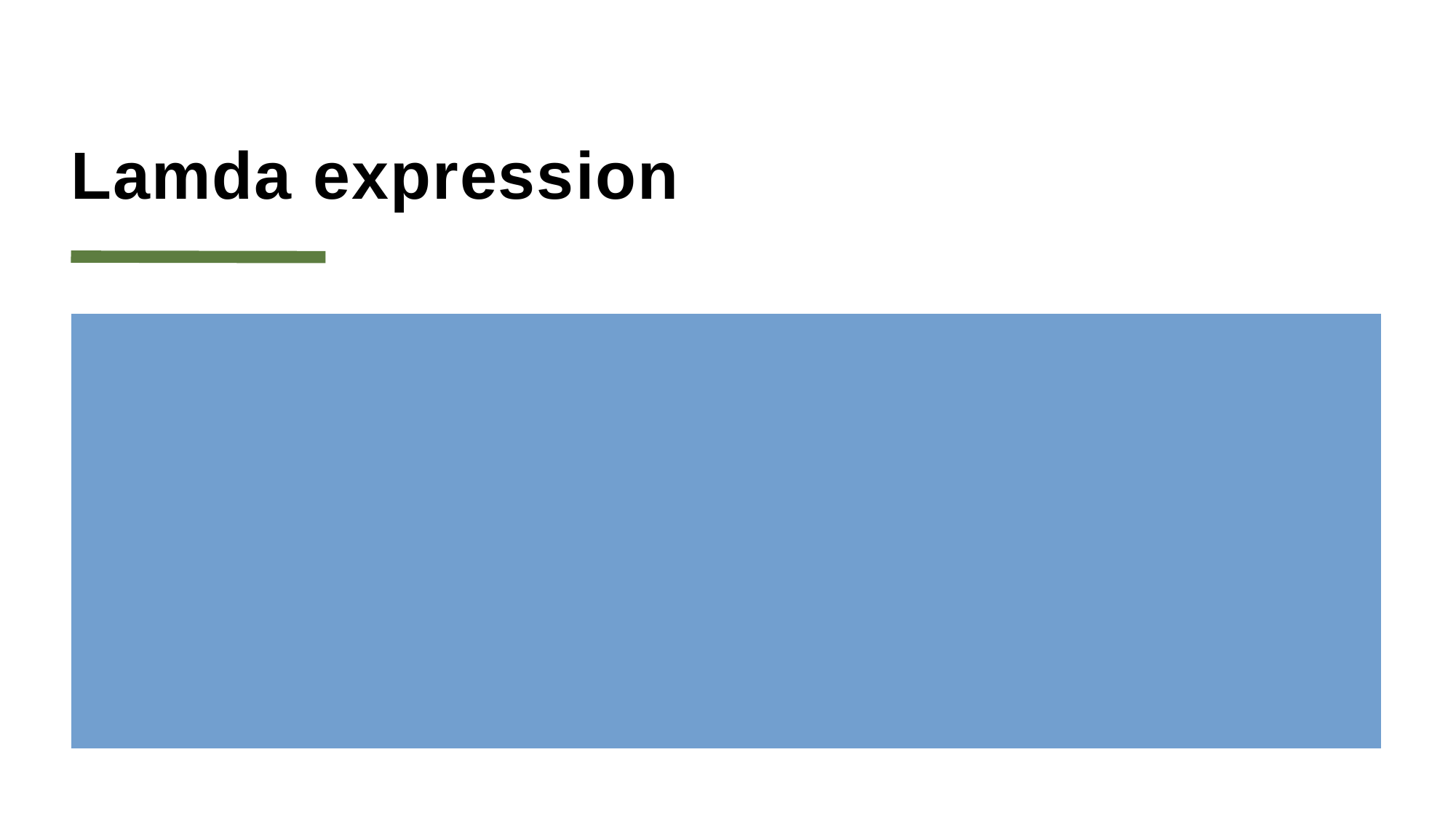

# Lamda expression
Ability to pass lines of code to a function
Lambda function signature :
                                [capture list] (parameters) ->return type{
                                        // Function body
                                }
    capture list contains variables from outside the function, parameters are input and , essentially we are passing a function like a input argument.